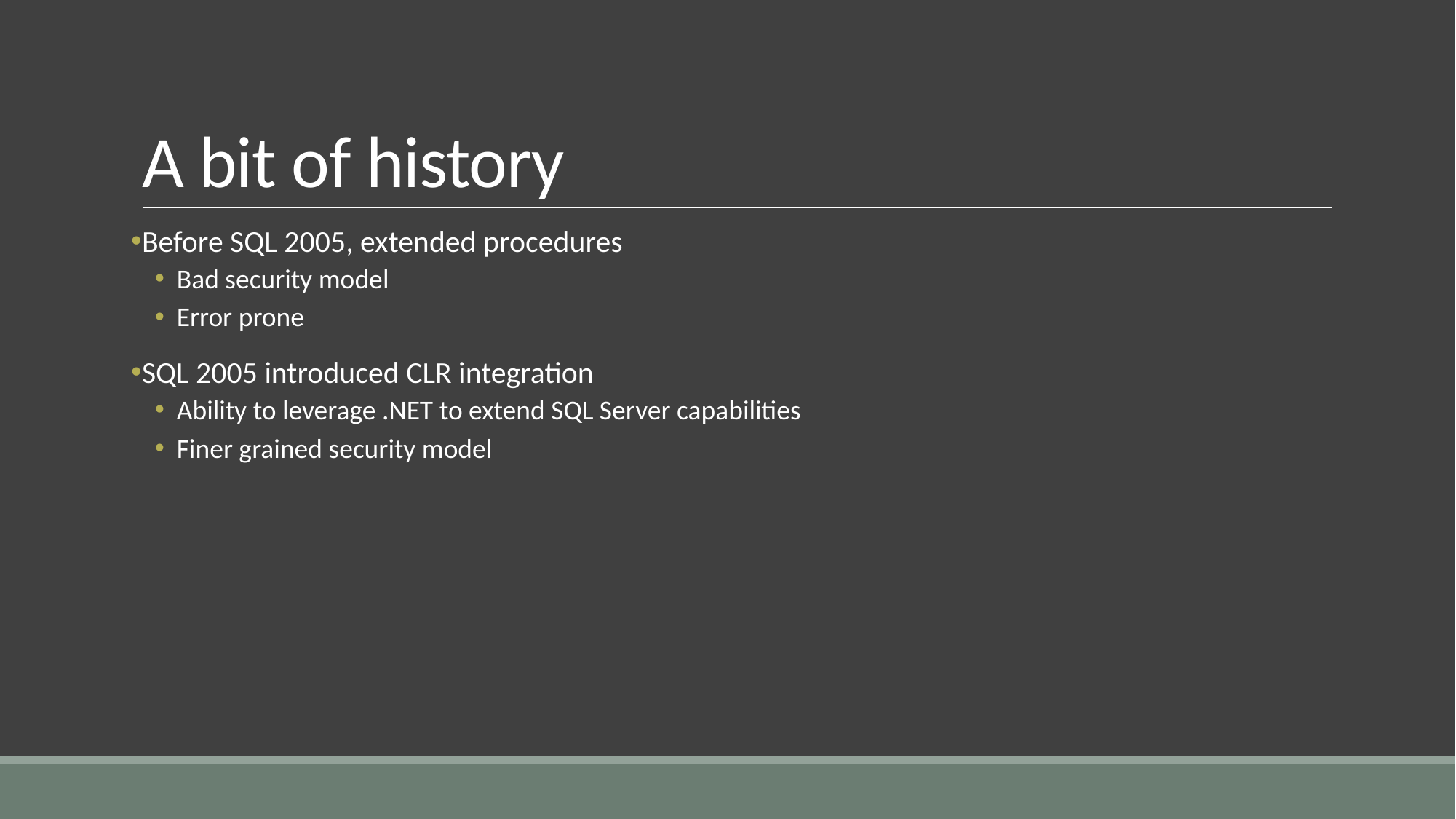

# A bit of history
Before SQL 2005, extended procedures
Bad security model
Error prone
SQL 2005 introduced CLR integration
Ability to leverage .NET to extend SQL Server capabilities
Finer grained security model